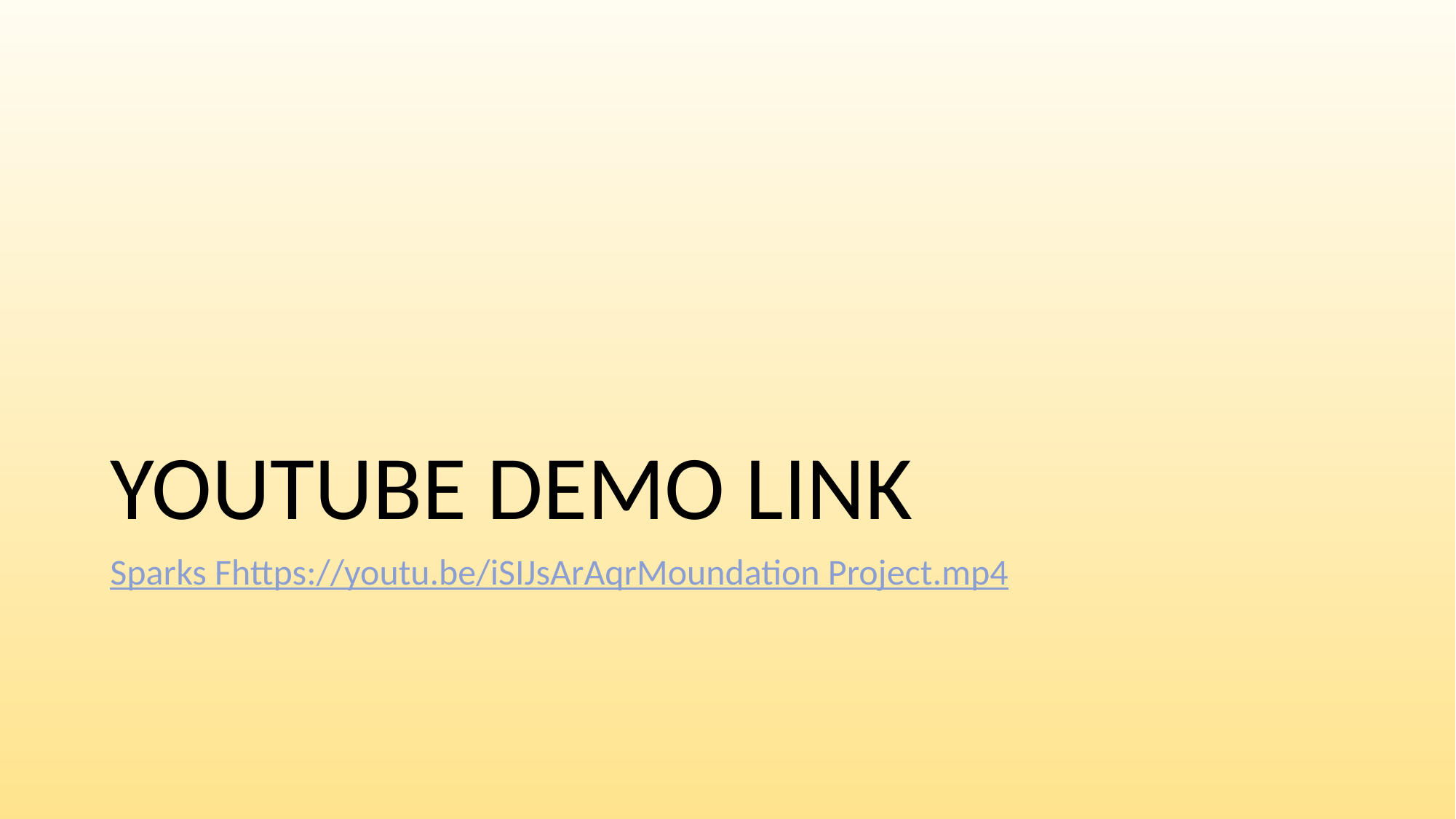

# YOUTUBE DEMO LINK
Sparks Fhttps://youtu.be/iSIJsArAqrMoundation Project.mp4